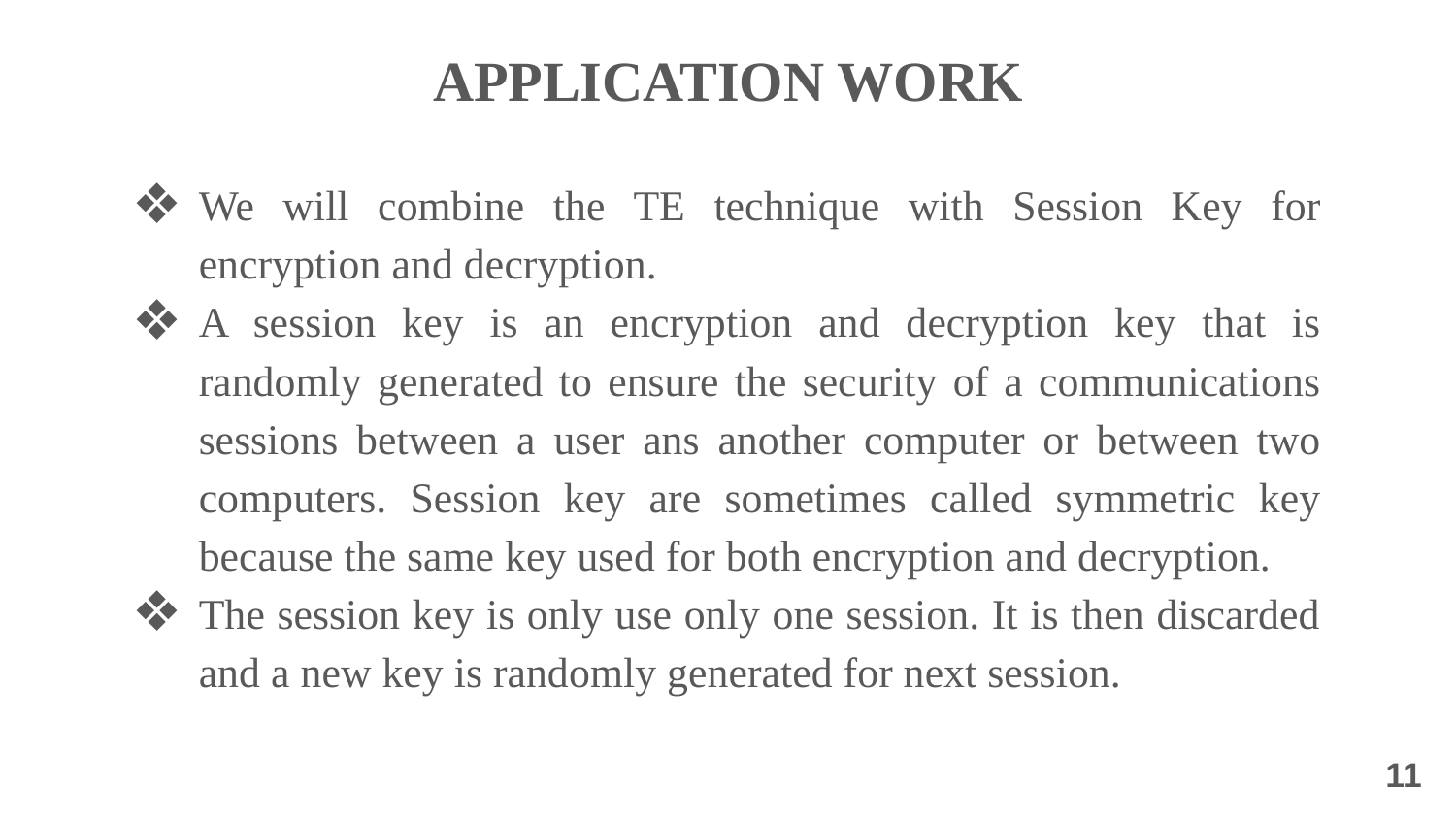

APPLICATION WORK
We will combine the TE technique with Session Key for encryption and decryption.
A session key is an encryption and decryption key that is randomly generated to ensure the security of a communications sessions between a user ans another computer or between two computers. Session key are sometimes called symmetric key because the same key used for both encryption and decryption.
The session key is only use only one session. It is then discarded and a new key is randomly generated for next session.
11